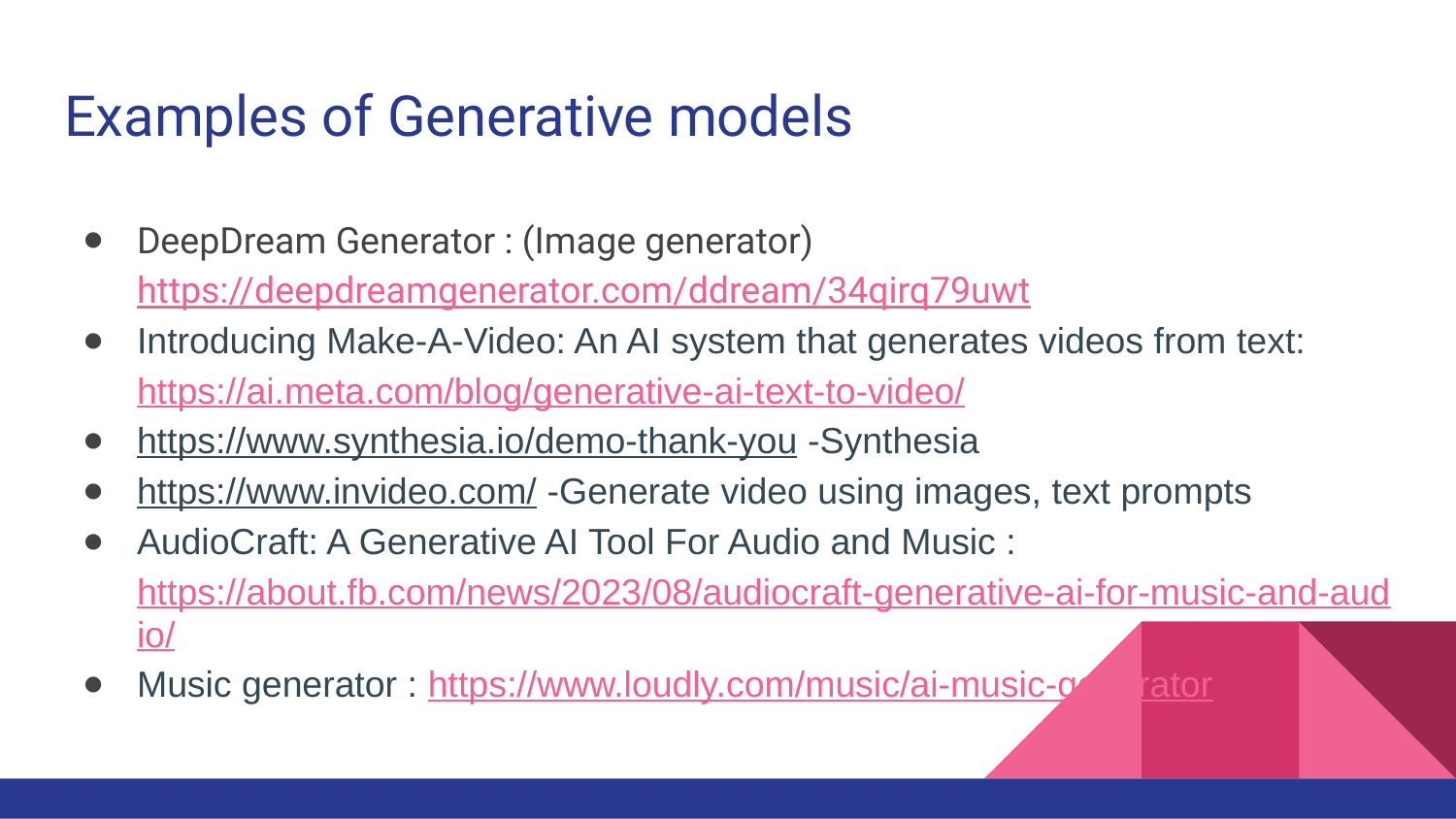

# Examples of Generative models
DeepDream Generator : (Image generator) https://deepdreamgenerator.com/ddream/34qirq79uwt
Introducing Make-A-Video: An AI system that generates videos from text: https://ai.meta.com/blog/generative-ai-text-to-video/
https://www.synthesia.io/demo-thank-you -Synthesia
https://www.invideo.com/ -Generate video using images, text prompts
AudioCraft: A Generative AI Tool For Audio and Music : https://about.fb.com/news/2023/08/audiocraft-generative-ai-for-music-and-audio/
Music generator : https://www.loudly.com/music/ai-music-generator